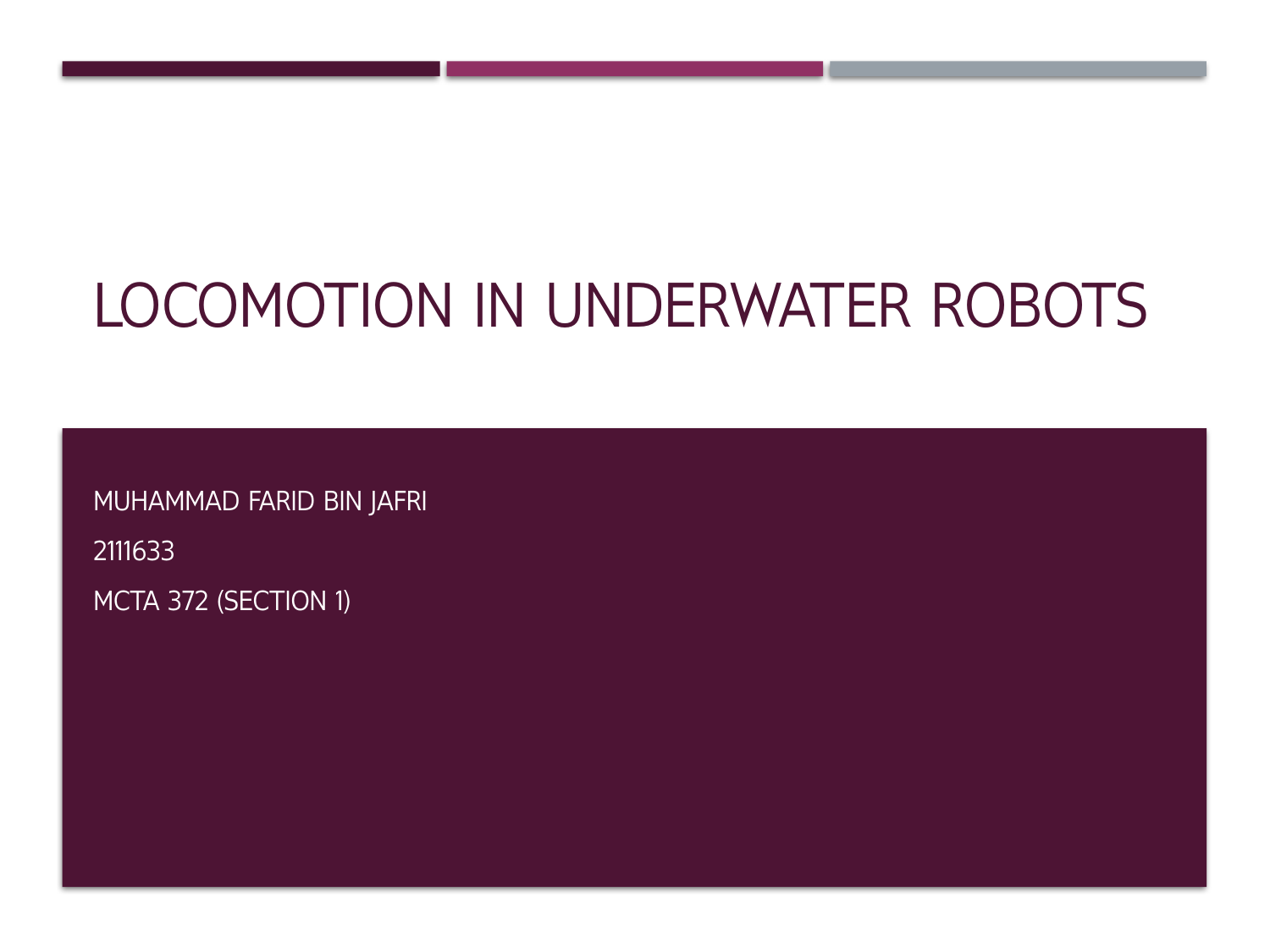

# Locomotion in Underwater Robots
MUHAMMAD FARID BIN JAFRI
2111633
MCTA 372 (SECTION 1)